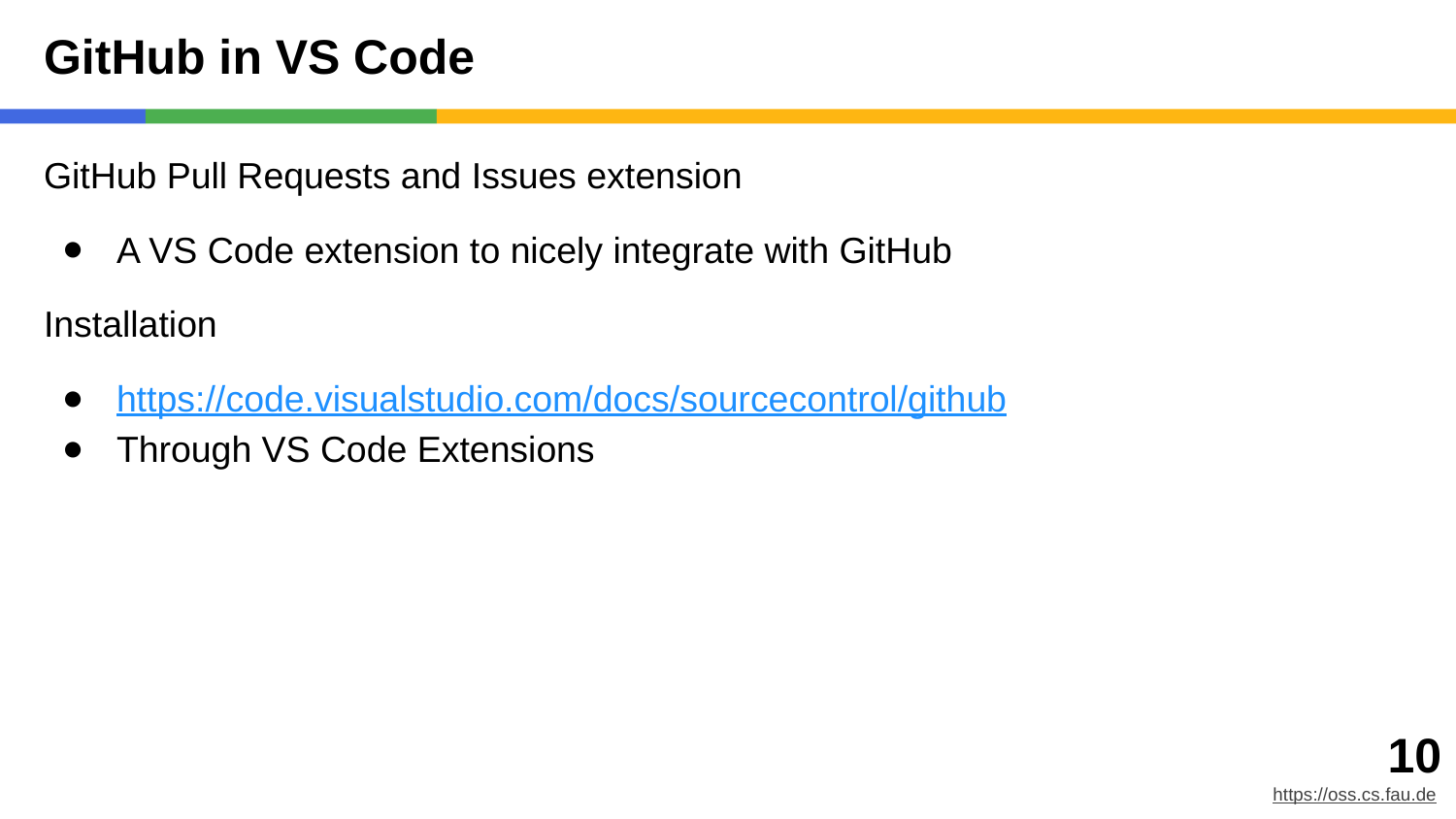

# GitHub in VS Code
GitHub Pull Requests and Issues extension
A VS Code extension to nicely integrate with GitHub
Installation
https://code.visualstudio.com/docs/sourcecontrol/github
Through VS Code Extensions

10
https://oss.cs.fau.de